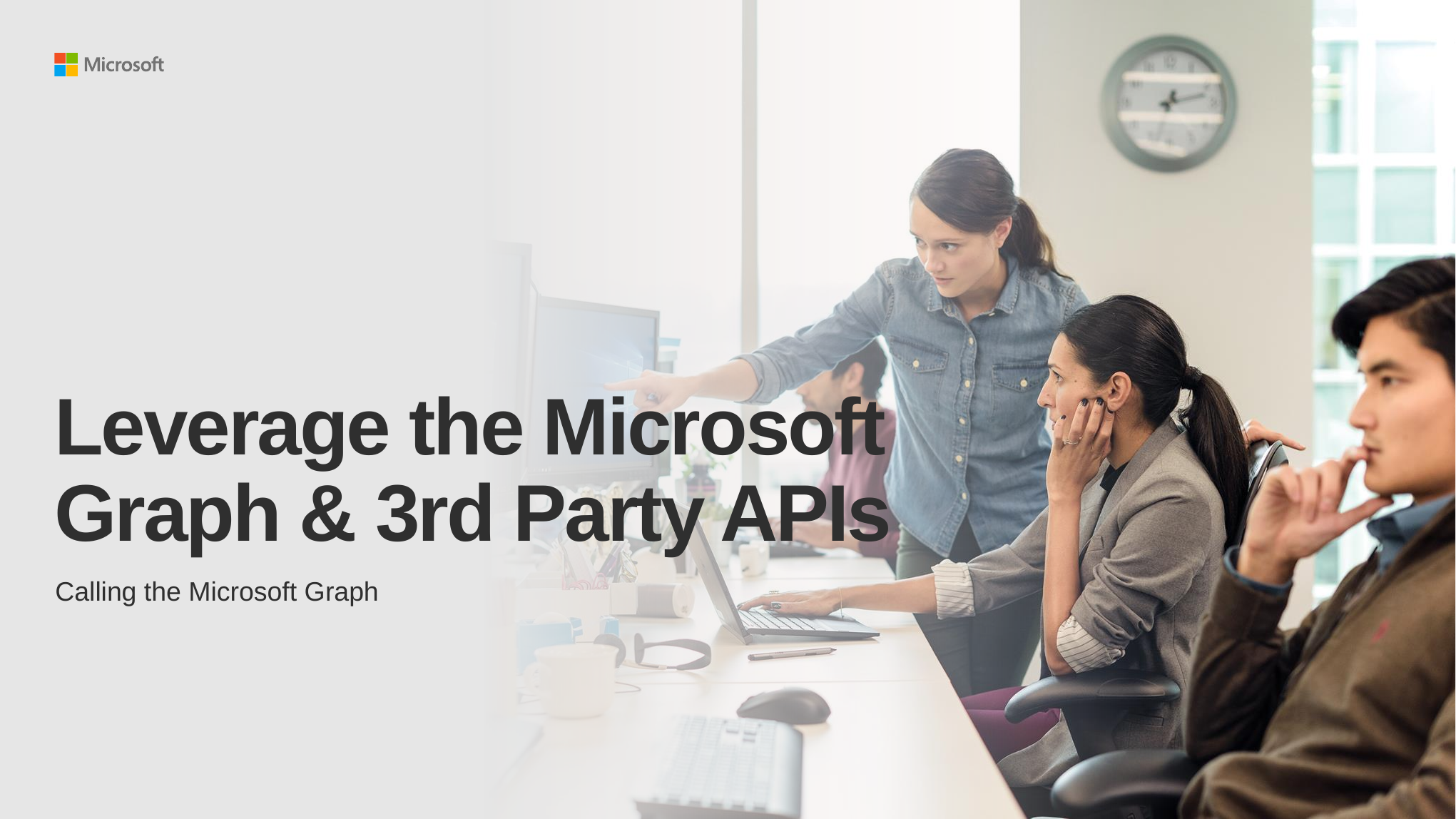

# Leverage the Microsoft Graph & 3rd Party APIs
Calling the Microsoft Graph